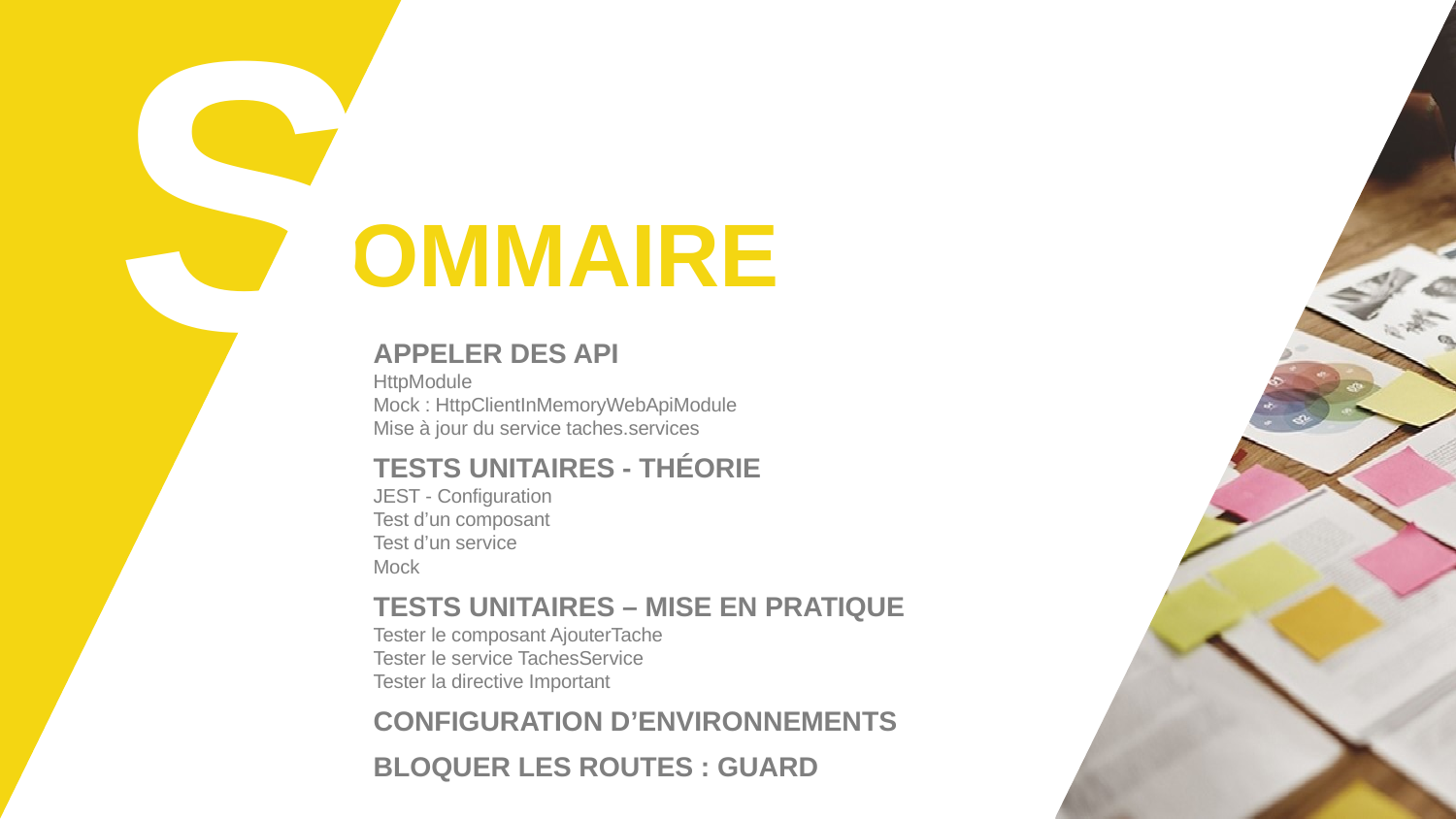

S
# OMMAIRE
Appeler des API
HttpModule
Mock : HttpClientInMemoryWebApiModule
Mise à jour du service taches.services
Tests unitaires - Théorie
JEST - Configuration
Test d’un composant
Test d’un service
Mock
Tests unitaires – Mise en pratique
Tester le composant AjouterTache
Tester le service TachesService
Tester la directive Important
Configuration d’environnements
Bloquer les routes : Guard